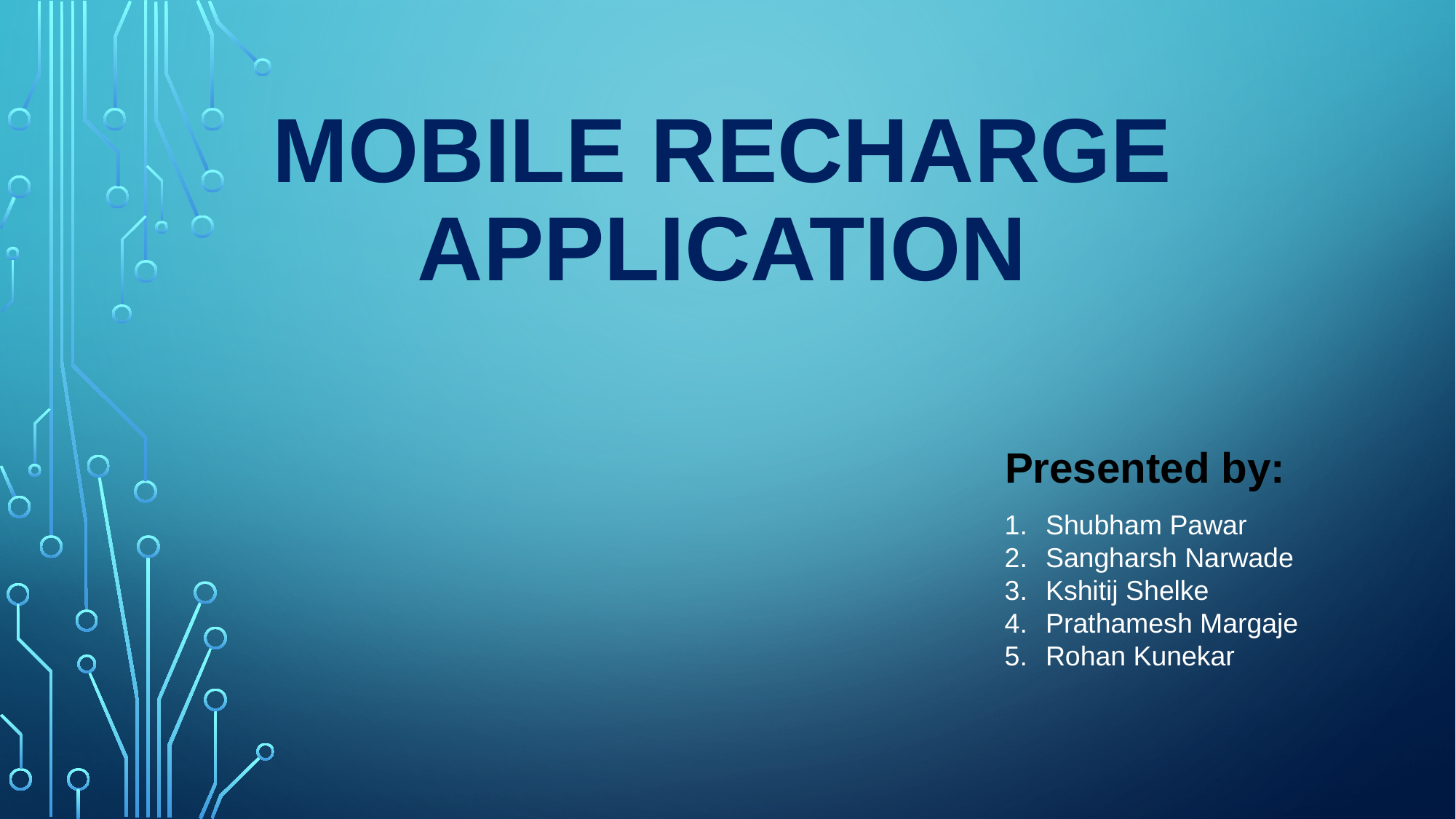

# mobile Recharge Application
Presented by:
Shubham Pawar
Sangharsh Narwade
Kshitij Shelke
Prathamesh Margaje
Rohan Kunekar